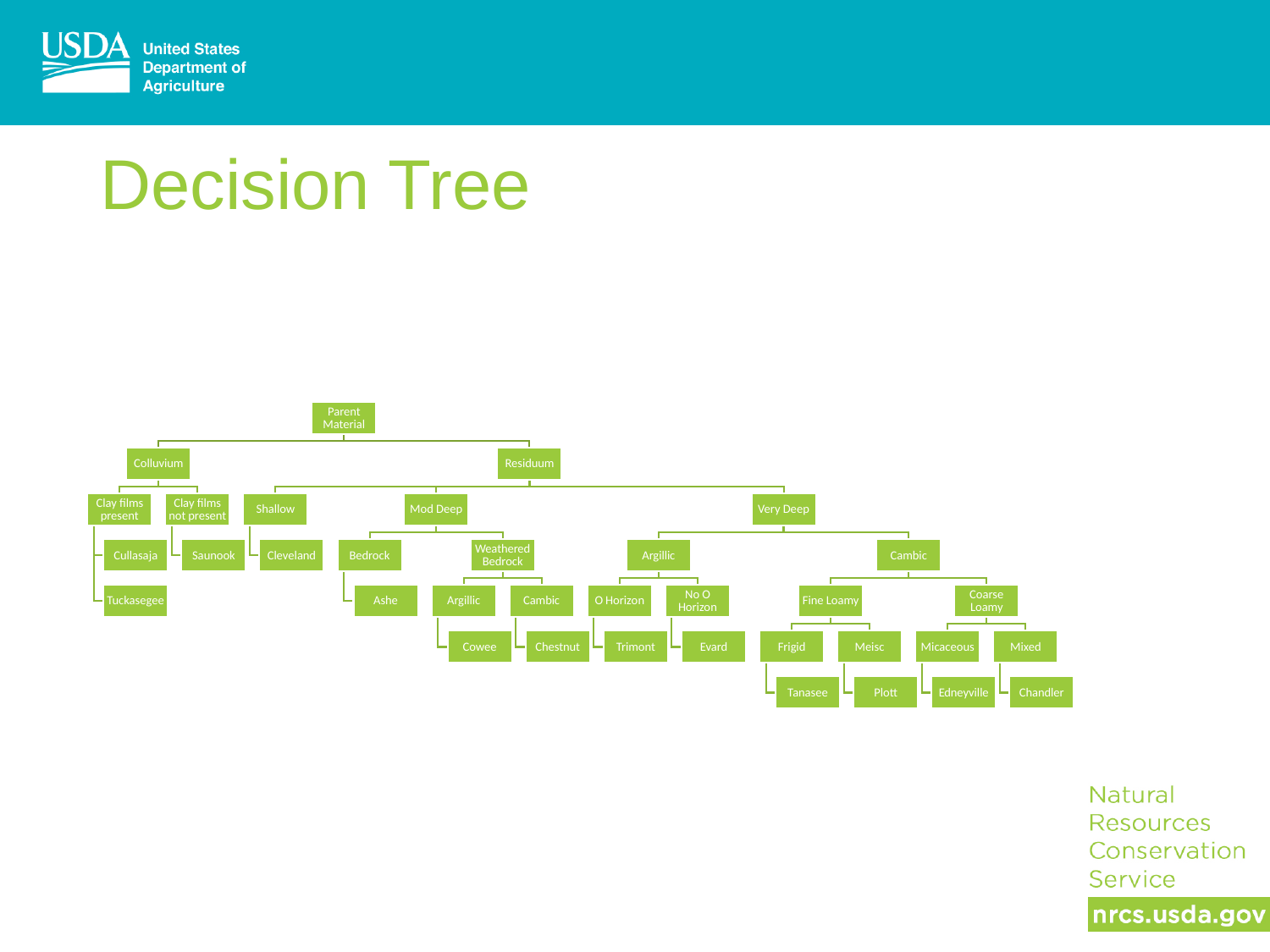

# Decision Tree
Parent Material
Colluvium
Clay films present
Cullasaja
Tuckasegee
Clay films not present
Saunook
Residuum
Shallow
Cleveland
Mod Deep
Bedrock
Ashe
Weathered Bedrock
Argillic
Cowee
Cambic
Chestnut
Very Deep
Argillic
O Horizon
Trimont
No O Horizon
Evard
Cambic
Fine Loamy
Frigid
Tanasee
Meisc
Plott
Coarse Loamy
Micaceous
Edneyville
Mixed
Chandler